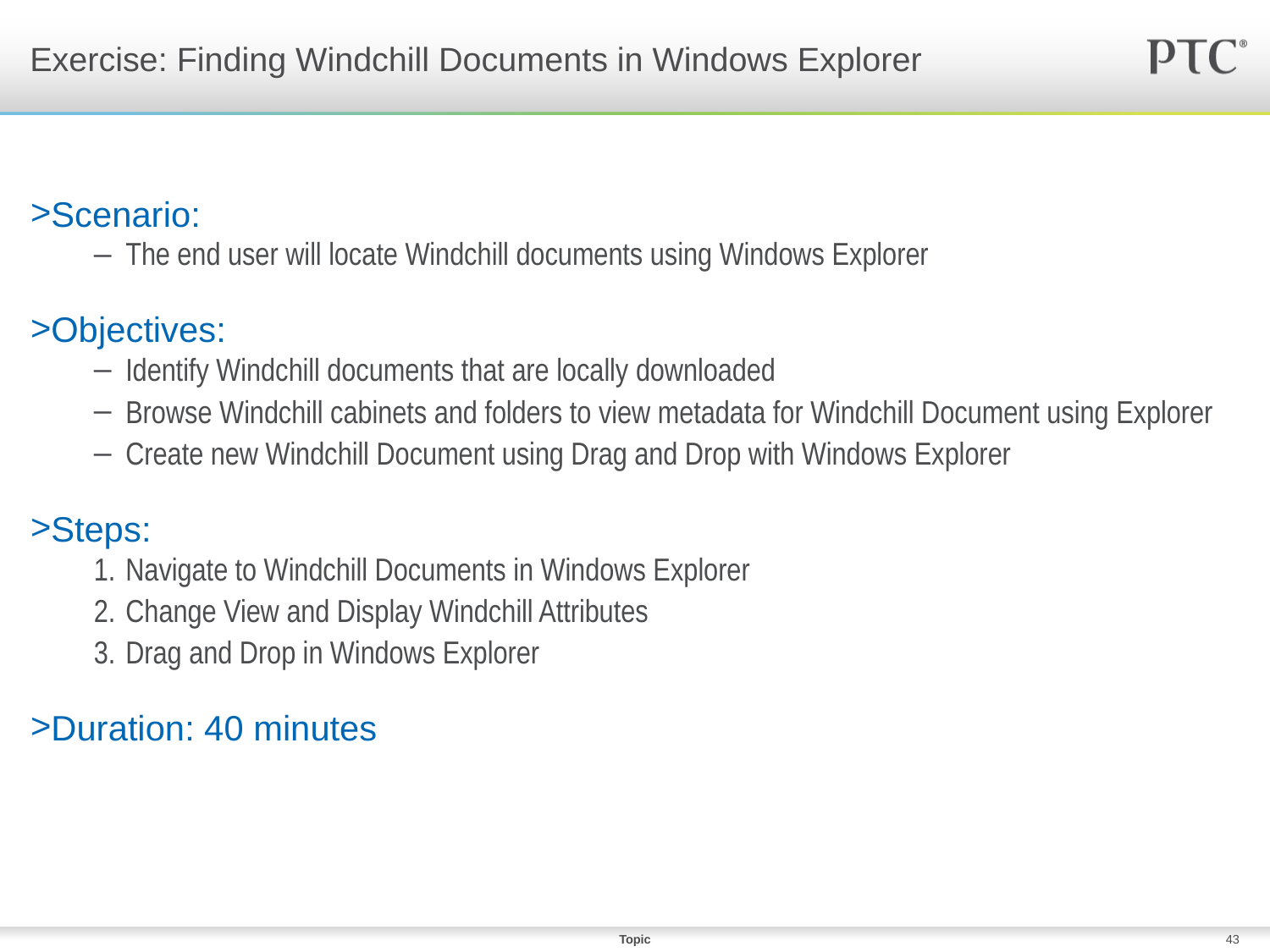

# Exercise: Finding Windchill Documents in Windows Explorer
Scenario:
The end user will locate Windchill documents using Windows Explorer
Objectives:
Identify Windchill documents that are locally downloaded
Browse Windchill cabinets and folders to view metadata for Windchill Document using Explorer
Create new Windchill Document using Drag and Drop with Windows Explorer
Steps:
Navigate to Windchill Documents in Windows Explorer
Change View and Display Windchill Attributes
Drag and Drop in Windows Explorer
Duration: 40 minutes

Topic